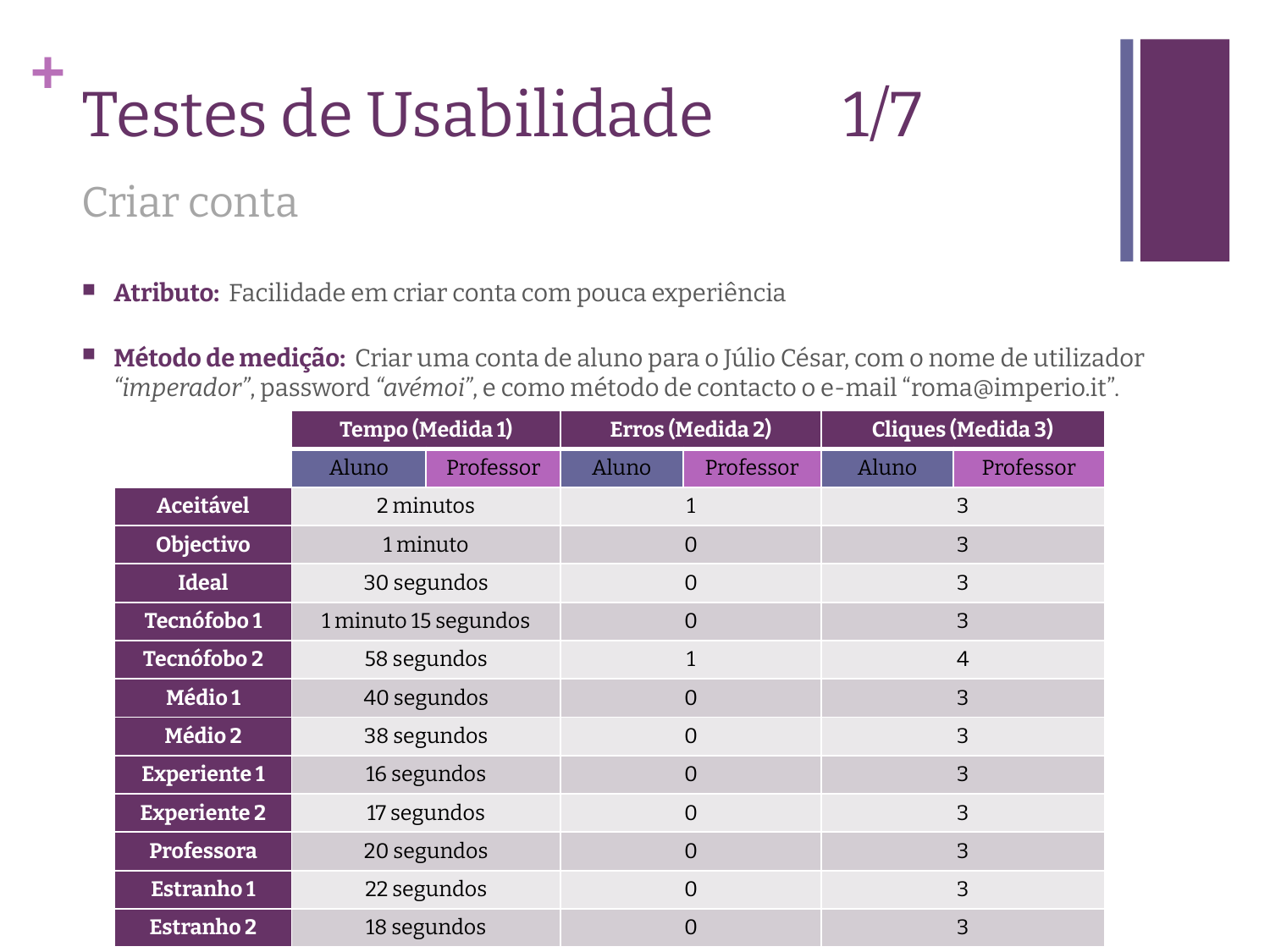

# Testes de Usabilidade		1/7
Criar conta
Atributo:  Facilidade em criar conta com pouca experiência
Método de medição:  Criar uma conta de aluno para o Júlio César, com o nome de utilizador “imperador”, password “avémoi”, e como método de contacto o e-mail “roma@imperio.it”.

|  | Tempo (Medida 1) |  | Erros (Medida 2) |  | Cliques (Medida 3) |  |
| --- | --- | --- | --- | --- | --- | --- |
|  | Aluno | Professor | Aluno | Professor | Aluno | Professor |
| Aceitável | 2 minutos |  | 1 |  | 3 |  |
| Objectivo | 1 minuto |  | 0 |  | 3 |  |
| Ideal | 30 segundos |  | 0 |  | 3 |  |
| Tecnófobo 1 | 1 minuto 15 segundos |  | 0 |  | 3 |  |
| Tecnófobo 2 | 58 segundos |  | 1 |  | 4 |  |
| Médio 1 | 40 segundos |  | 0 |  | 3 |  |
| Médio 2 | 38 segundos |  | 0 |  | 3 |  |
| Experiente 1 | 16 segundos |  | 0 |  | 3 |  |
| Experiente 2 | 17 segundos |  | 0 |  | 3 |  |
| Professora | 20 segundos |  | 0 |  | 3 |  |
| Estranho 1 | 22 segundos |  | 0 |  | 3 |  |
| Estranho 2 | 18 segundos |  | 0 |  | 3 |  |